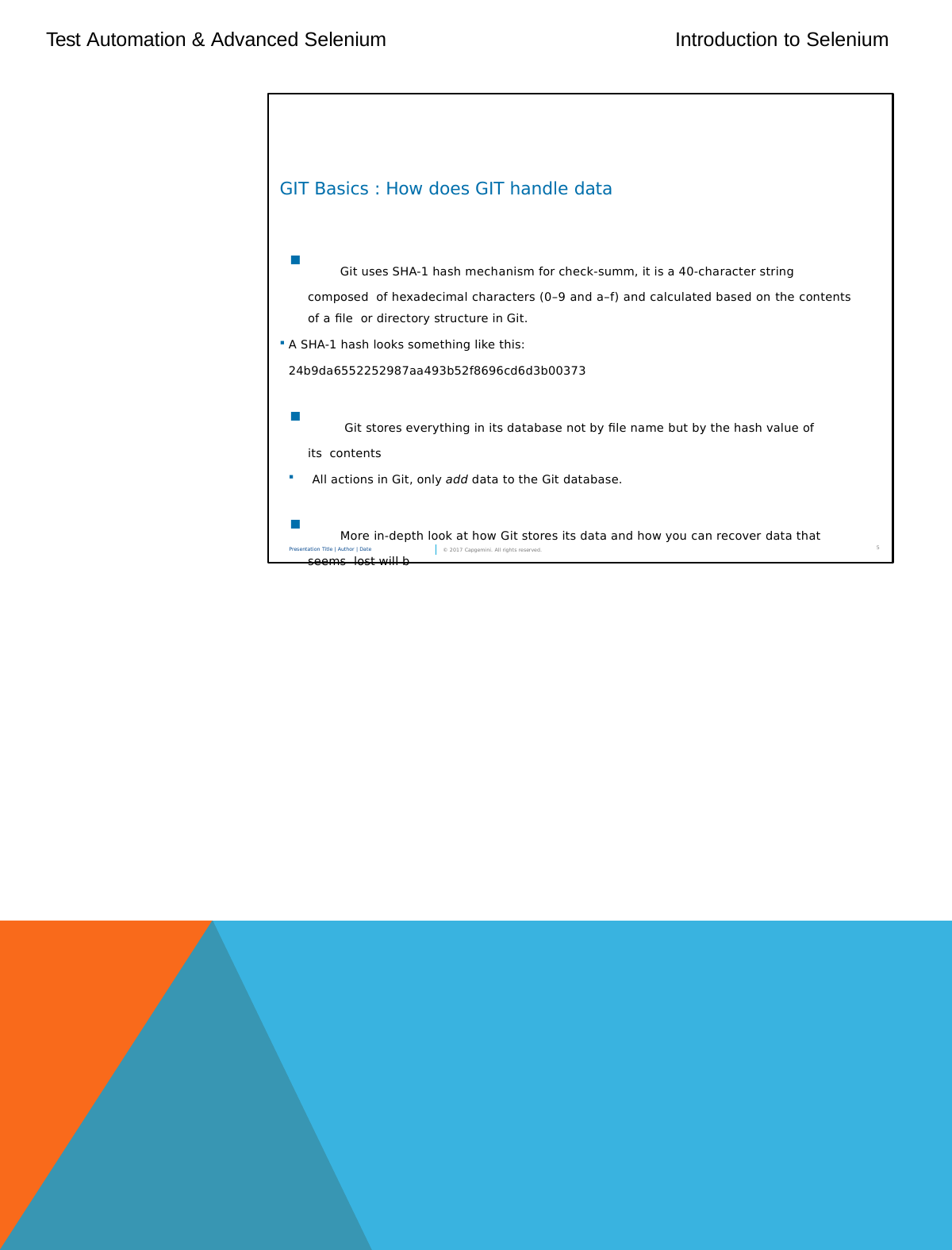

Test Automation & Advanced Selenium
Introduction to Selenium

GIT Basics : How does GIT handle data

	Git uses SHA-1 hash mechanism for check-summ, it is a 40-character string composed  of hexadecimal characters (0–9 and a–f) and calculated based on the contents of a file  or directory structure in Git.
A SHA-1 hash looks something like this:  24b9da6552252987aa493b52f8696cd6d3b00373
	Git stores everything in its database not by file name but by the hash value of its  contents
All actions in Git, only add data to the Git database.
	More in-depth look at how Git stores its data and how you can recover data that seems  lost will b
5

Presentation Title | Author | Date
© 2017 Capgemini. All rights reserved.